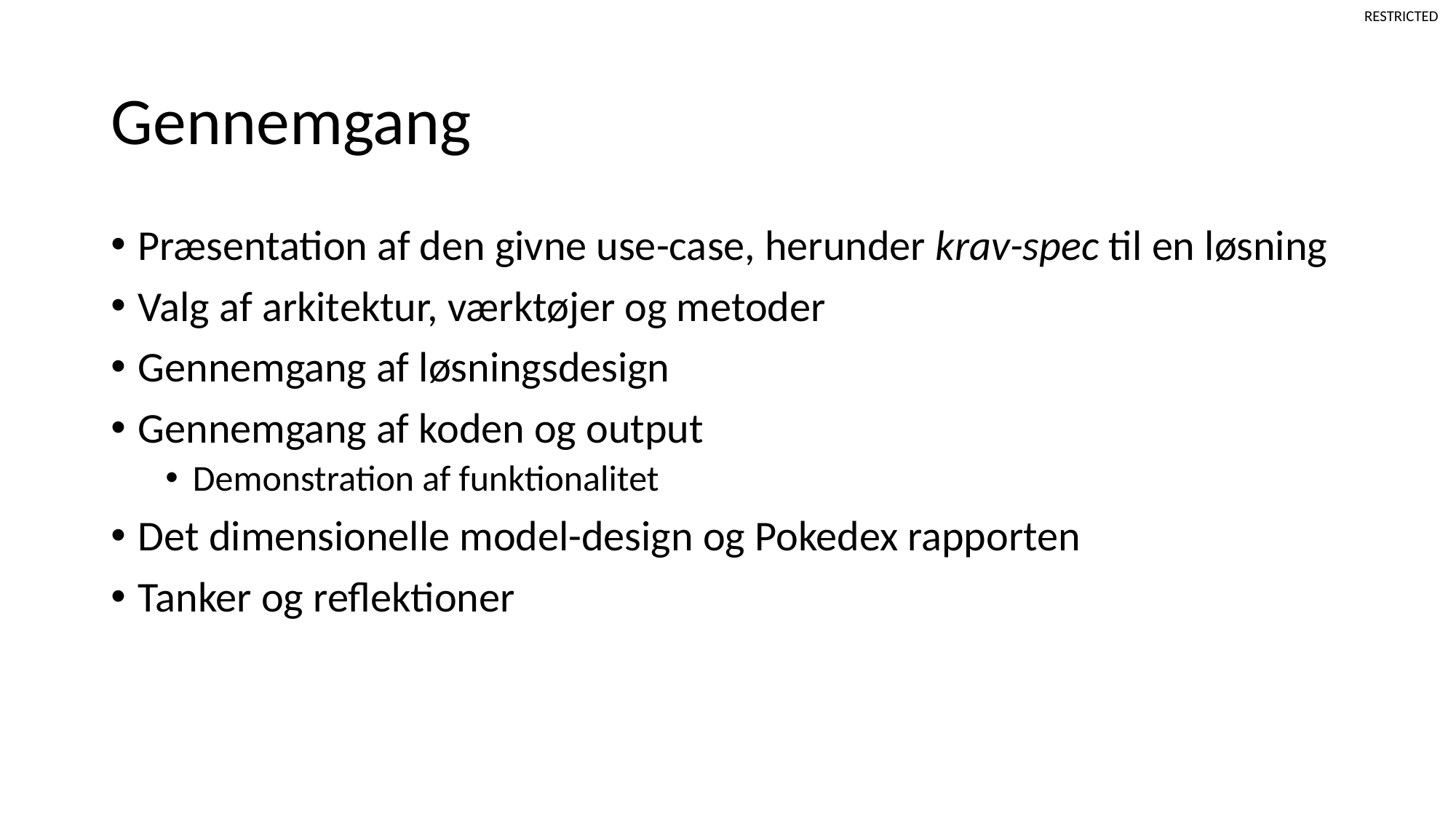

# Gennemgang
Præsentation af den givne use-case, herunder krav-spec til en løsning
Valg af arkitektur, værktøjer og metoder
Gennemgang af løsningsdesign
Gennemgang af koden og output
Demonstration af funktionalitet
Det dimensionelle model-design og Pokedex rapporten
Tanker og reflektioner